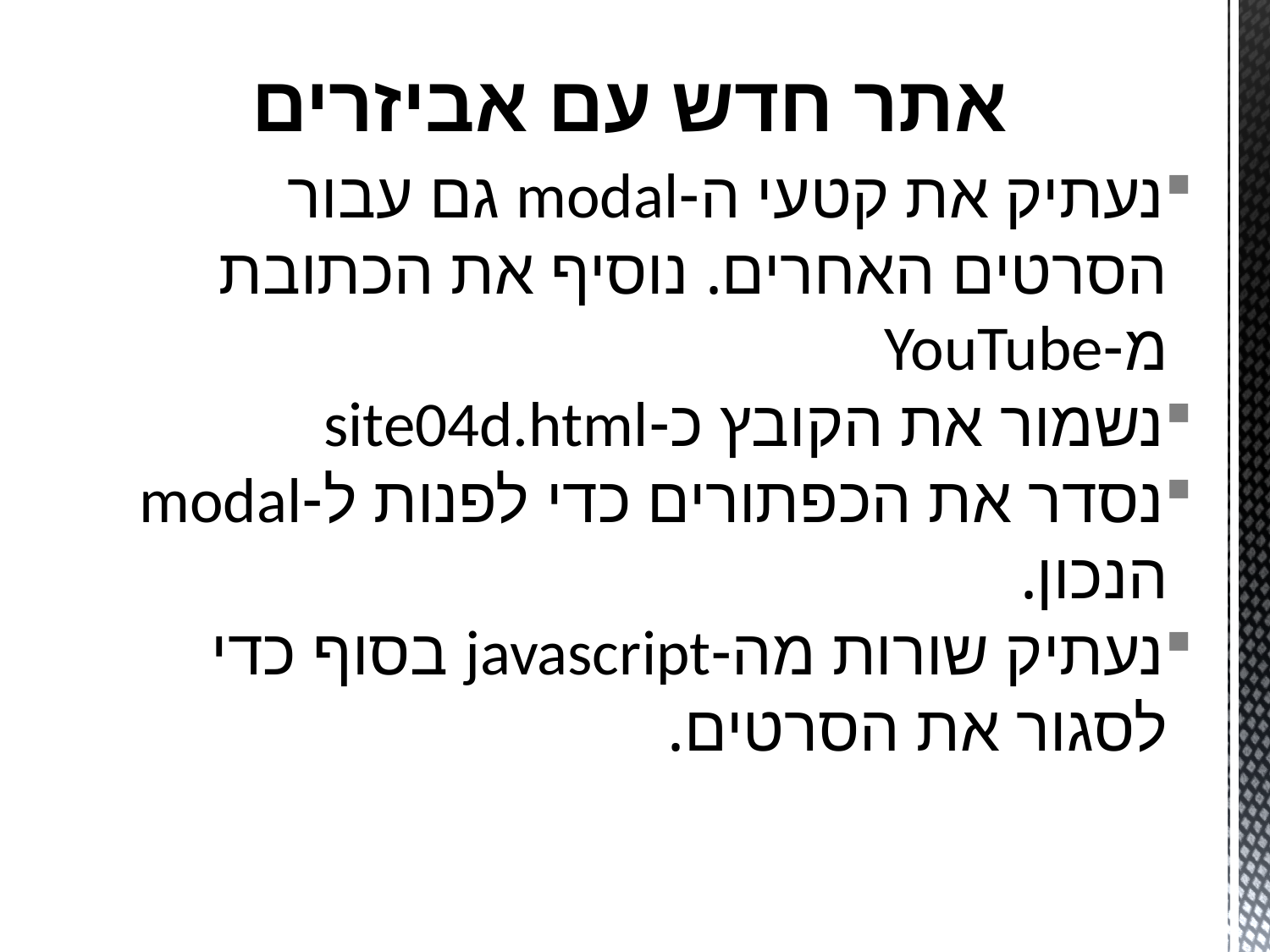

# אתר חדש עם אביזרים
נעתיק את קטעי ה-modal גם עבור הסרטים האחרים. נוסיף את הכתובת מ-YouTube
נשמור את הקובץ כ-site04d.html
נסדר את הכפתורים כדי לפנות ל-modal הנכון.
נעתיק שורות מה-javascript בסוף כדי לסגור את הסרטים.